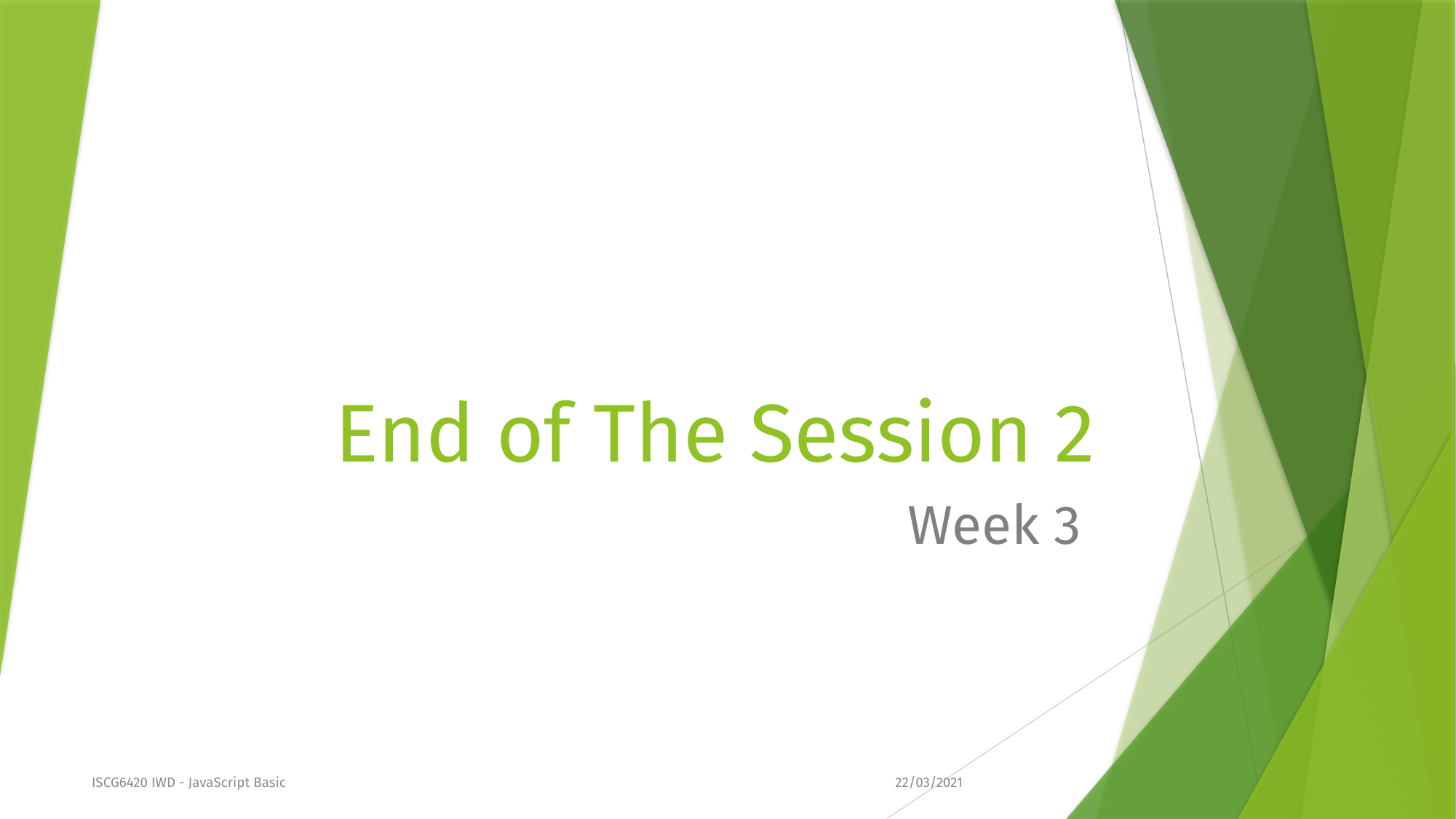

# End of The Session 2
Week 3
22/03/2021
ISCG6420 IWD - JavaScript Basic